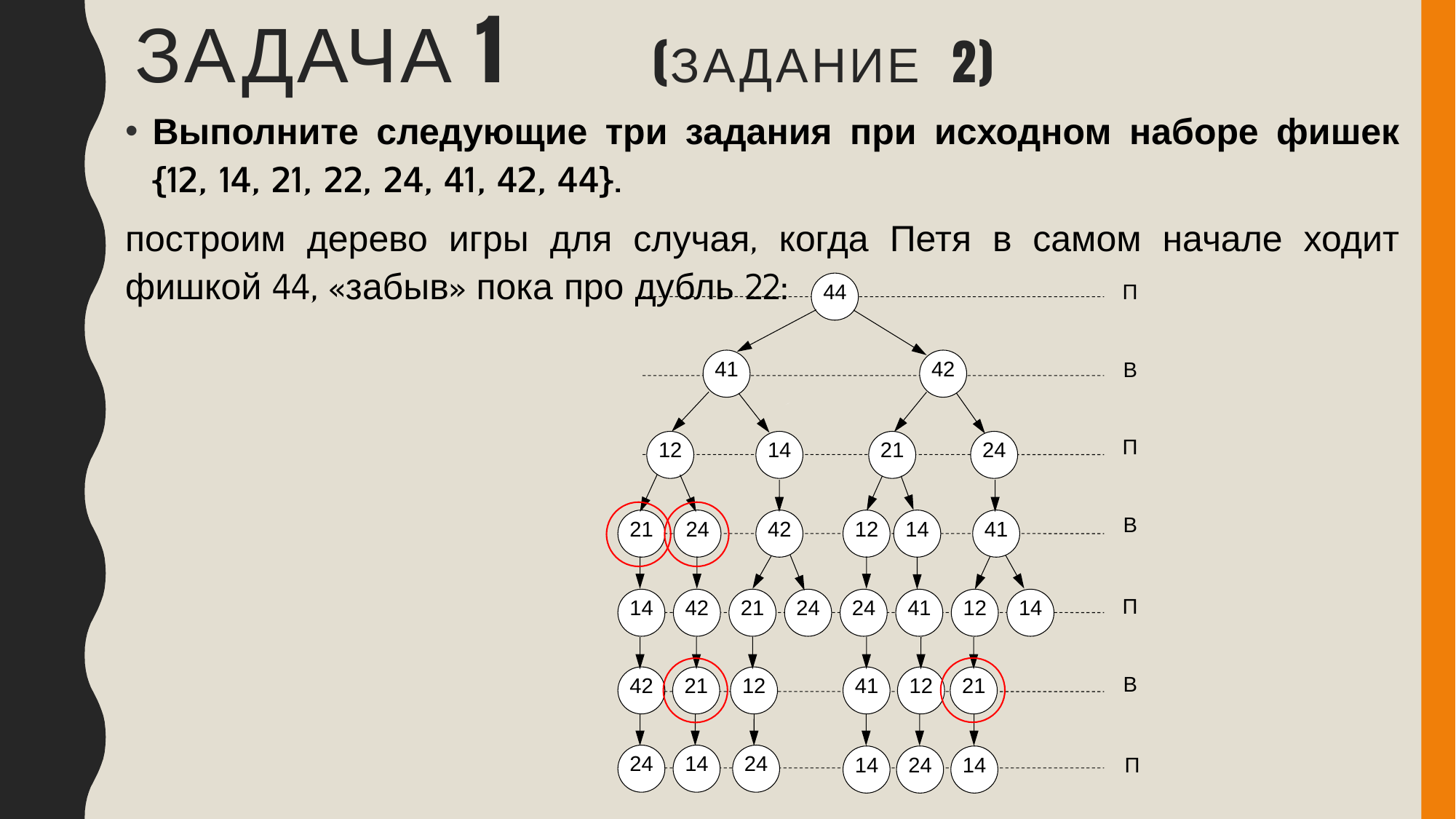

# Задача 1       (задание  2)
Выполните следующие три задания при исходном наборе фишек {12, 14, 21, 22, 24, 41, 42, 44}.
построим дерево игры для случая, когда Петя в самом начале ходит фишкой 44, «забыв» пока про дубль 22:

44

П

41

42

В

П
12

14

21

24

В
21

24

42

12

14

41

П
14

42

21

24

24

41

12

14

В
42

21

12

41

12

21

24

14

24

14

24

14

П